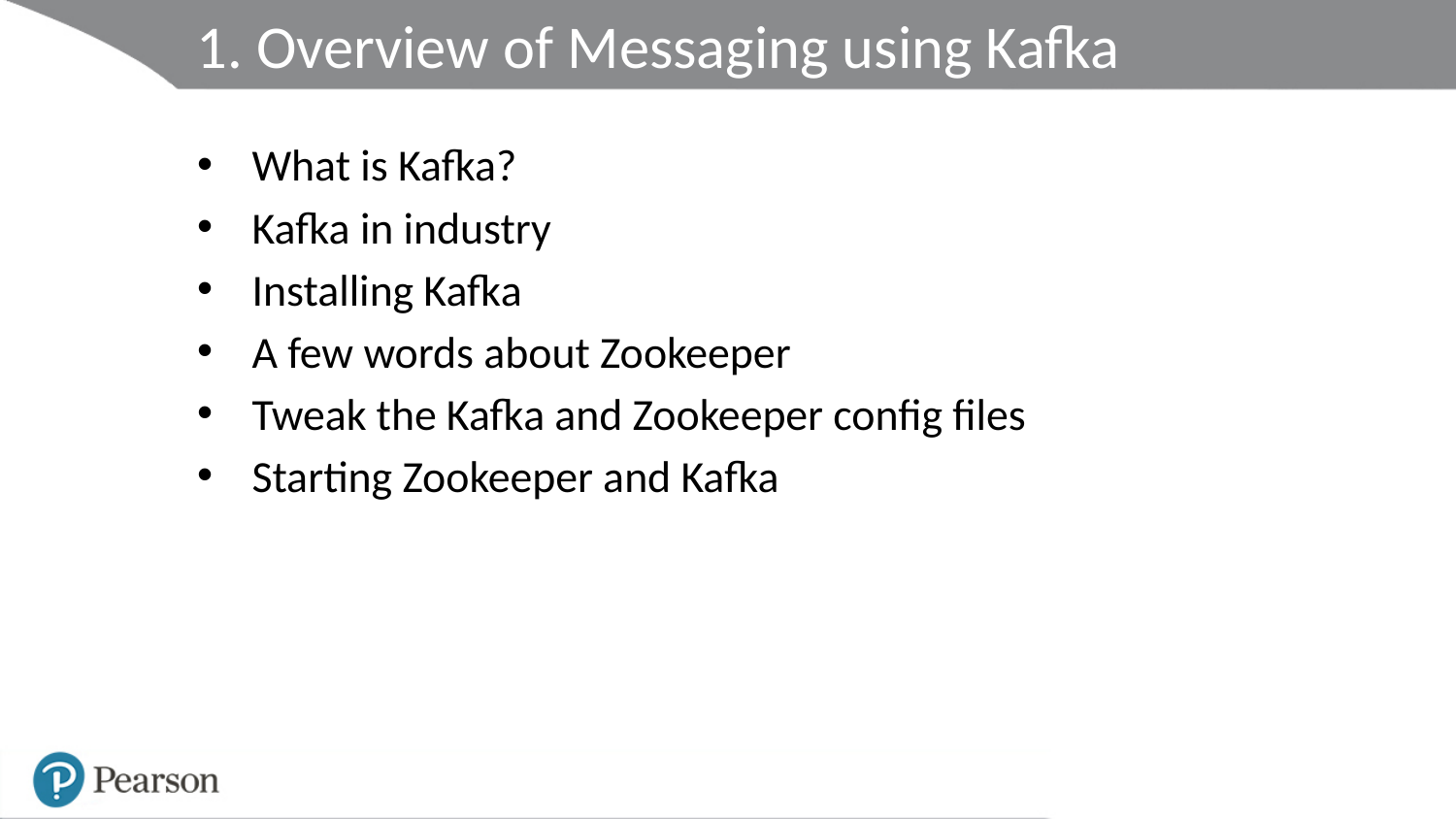

# 1. Overview of Messaging using Kafka
What is Kafka?
Kafka in industry
Installing Kafka
A few words about Zookeeper
Tweak the Kafka and Zookeeper config files
Starting Zookeeper and Kafka